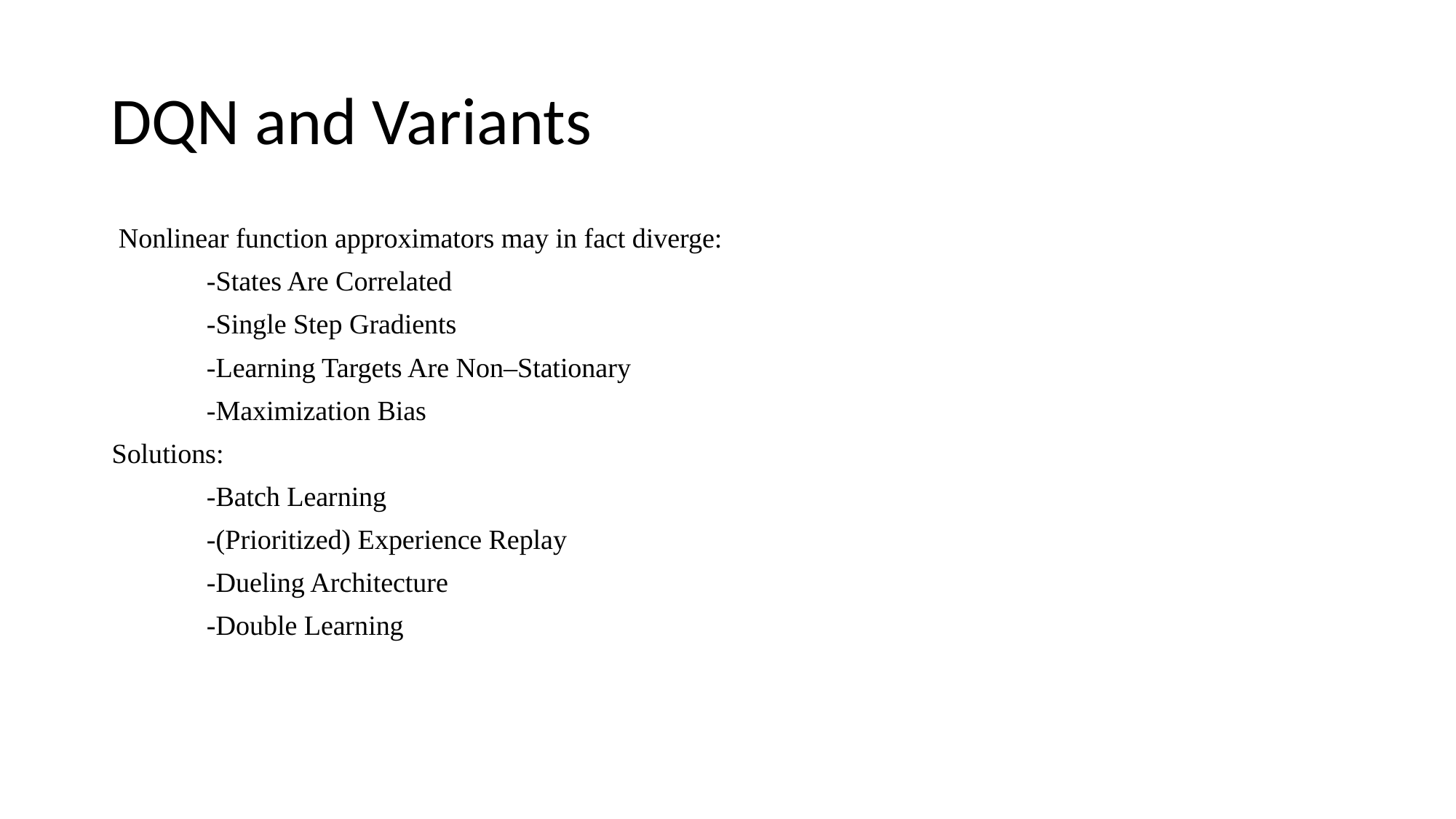

# DQN and Variants
 Nonlinear function approximators may in fact diverge:
						-States Are Correlated
						-Single Step Gradients
						-Learning Targets Are Non–Stationary
						-Maximization Bias
Solutions:
						-Batch Learning
						-(Prioritized) Experience Replay
						-Dueling Architecture
						-Double Learning